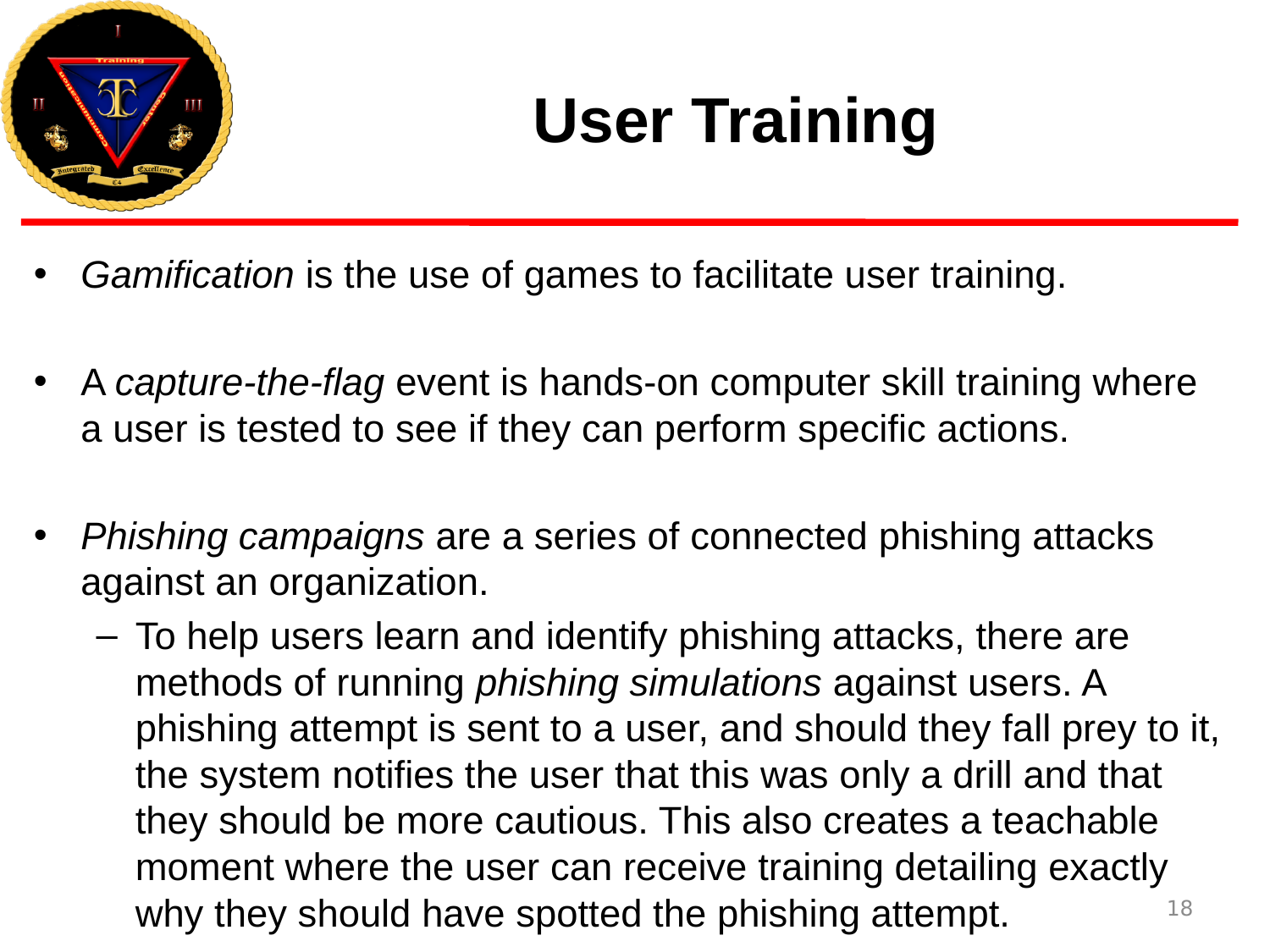

# User Training
Gamification is the use of games to facilitate user training.

A capture-the-flag event is hands-on computer skill training where a user is tested to see if they can perform specific actions.

Phishing campaigns are a series of connected phishing attacks against an organization.
To help users learn and identify phishing attacks, there are methods of running phishing simulations against users. A phishing attempt is sent to a user, and should they fall prey to it, the system notifies the user that this was only a drill and that they should be more cautious. This also creates a teachable moment where the user can receive training detailing exactly why they should have spotted the phishing attempt.
18